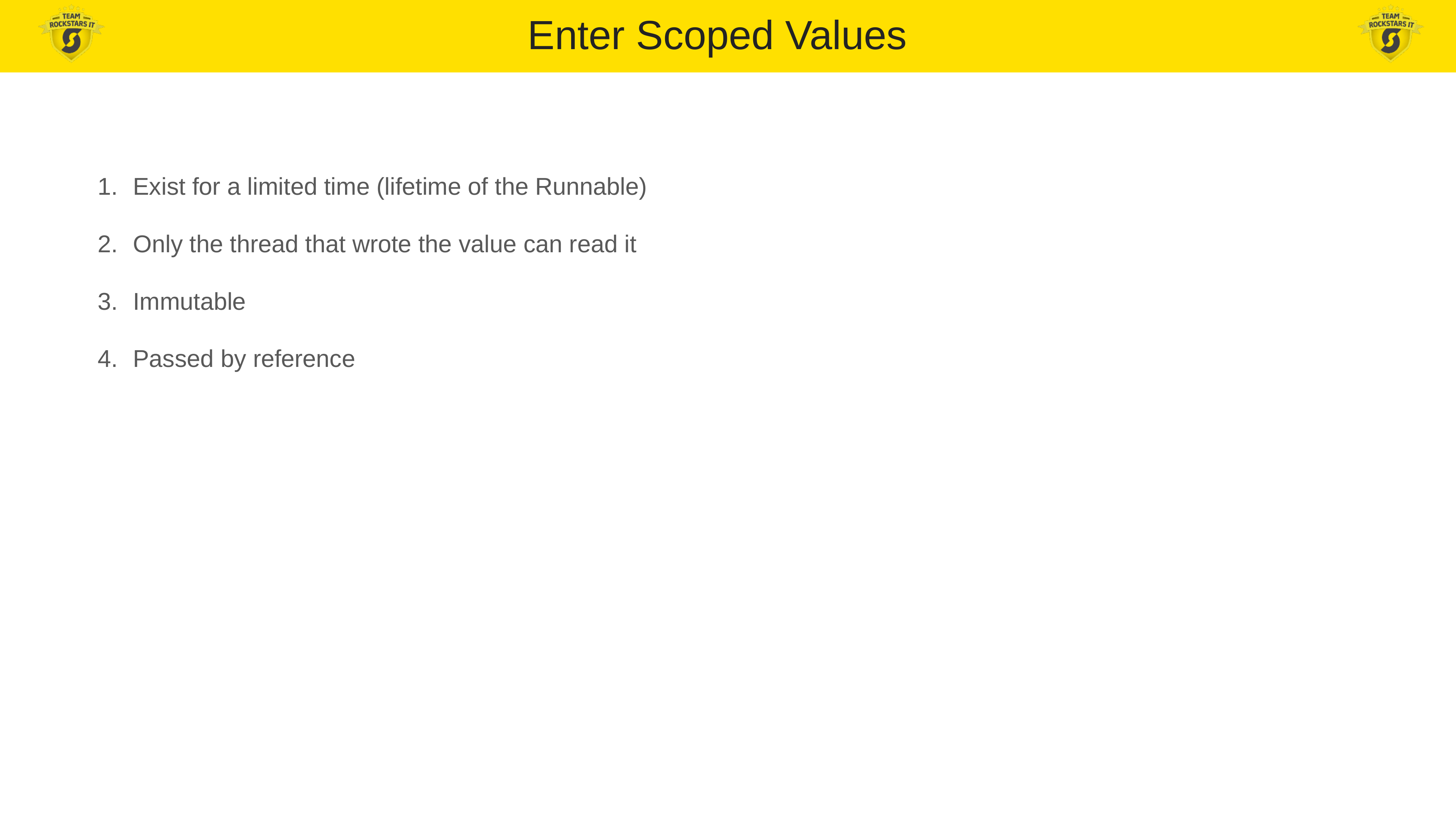

Enter Scoped Values
Exist for a limited time (lifetime of the Runnable)
Only the thread that wrote the value can read it
Immutable
Passed by reference